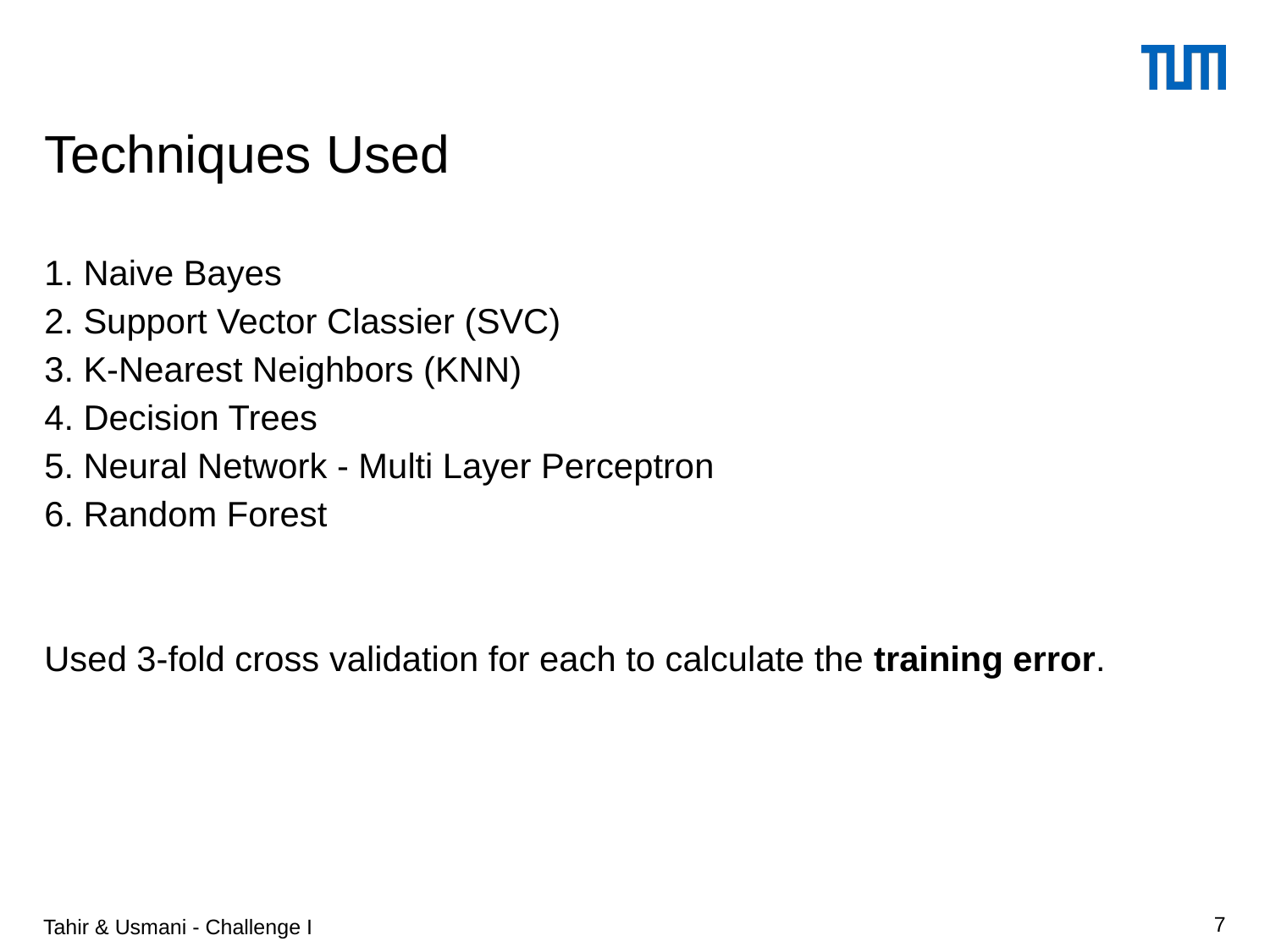

# Techniques Used
1. Naive Bayes
2. Support Vector Classier (SVC)
3. K-Nearest Neighbors (KNN)
4. Decision Trees
5. Neural Network - Multi Layer Perceptron
6. Random Forest

Used 3-fold cross validation for each to calculate the training error.

Tahir & Usmani - Challenge I
7